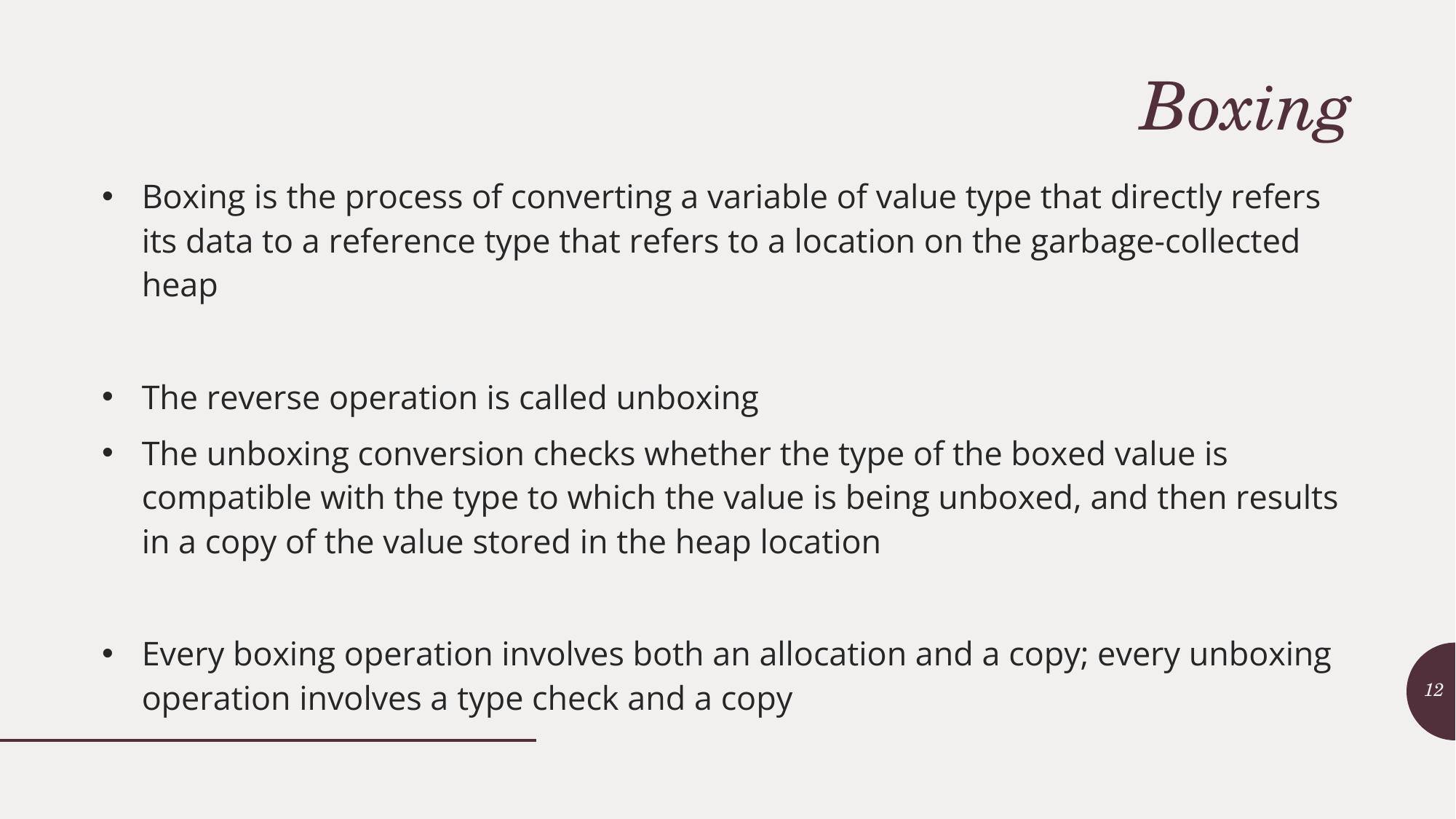

# Boxing
Boxing is the process of converting a variable of value type that directly refers its data to a reference type that refers to a location on the garbage-collected heap

The reverse operation is called unboxing
The unboxing conversion checks whether the type of the boxed value is compatible with the type to which the value is being unboxed, and then results in a copy of the value stored in the heap location

Every boxing operation involves both an allocation and a copy; every unboxing operation involves a type check and a copy
12